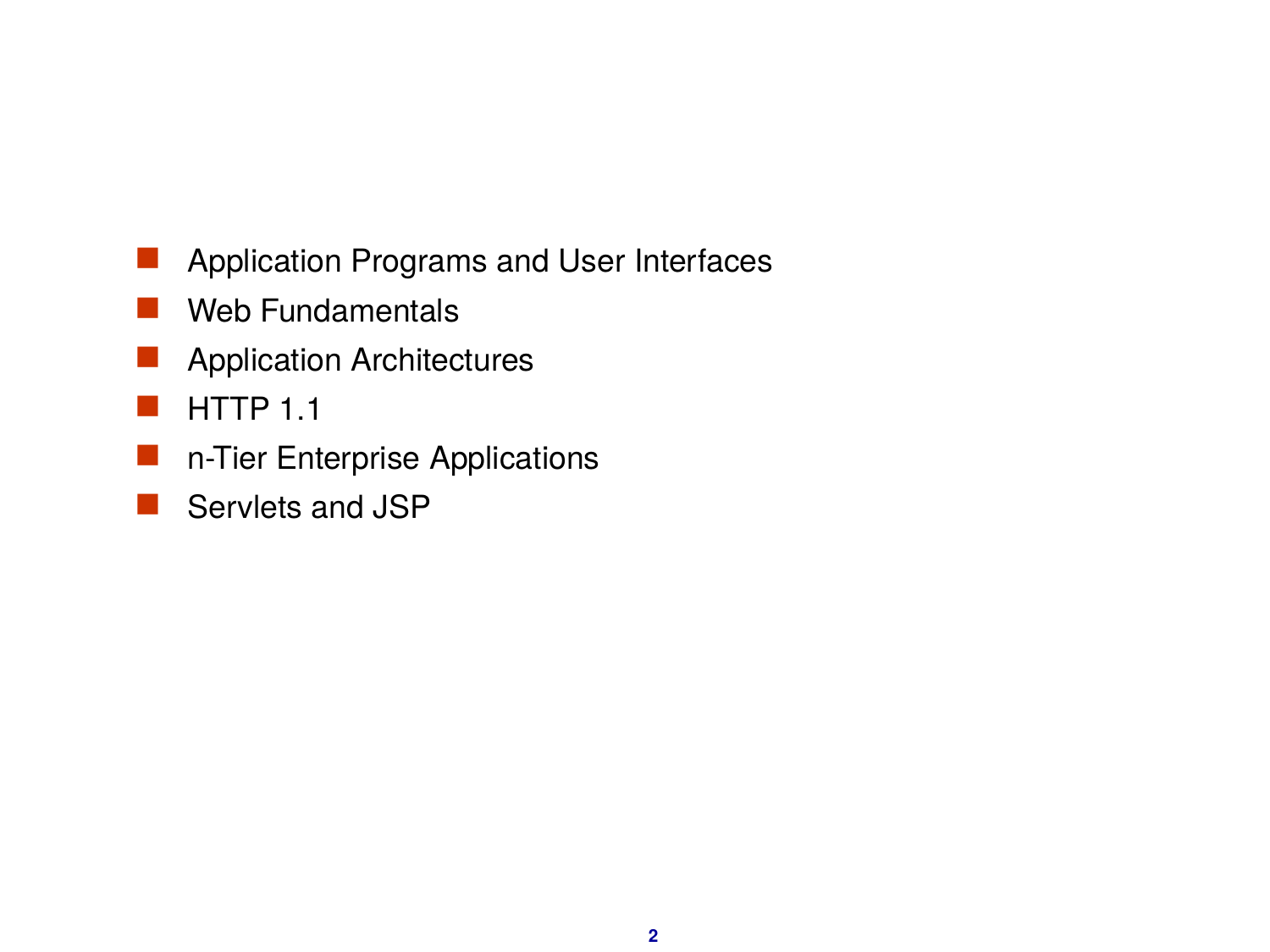

#

Application Programs and User Interfaces
Web Fundamentals
Application Architectures
HTTP 1.1
n-Tier Enterprise Applications
Servlets and JSP